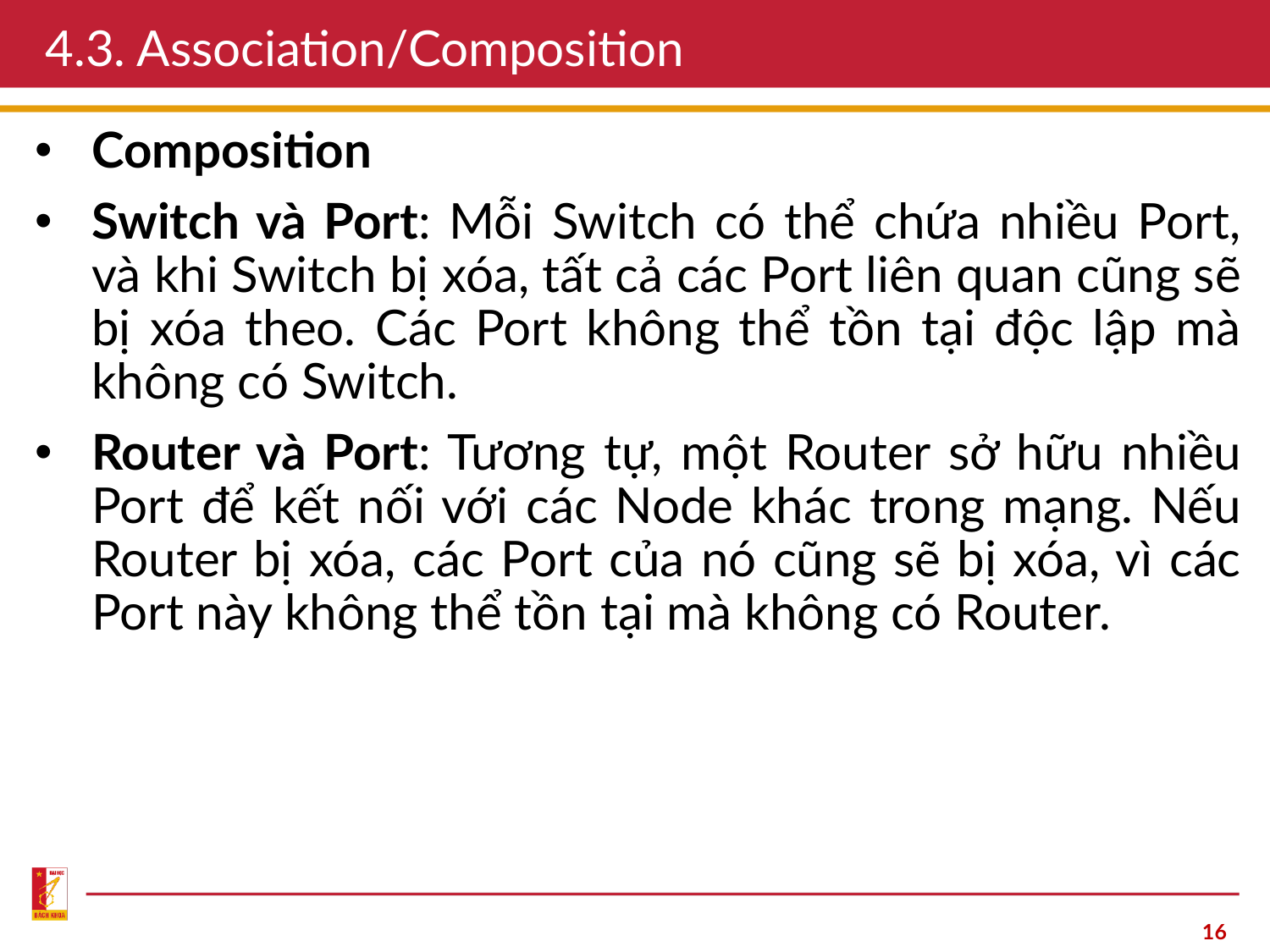

# 4.3. Association/Composition

Composition
Switch và Port: Mỗi Switch có thể chứa nhiều Port, và khi Switch bị xóa, tất cả các Port liên quan cũng sẽ bị xóa theo. Các Port không thể tồn tại độc lập mà không có Switch.
Router và Port: Tương tự, một Router sở hữu nhiều Port để kết nối với các Node khác trong mạng. Nếu Router bị xóa, các Port của nó cũng sẽ bị xóa, vì các Port này không thể tồn tại mà không có Router.
16